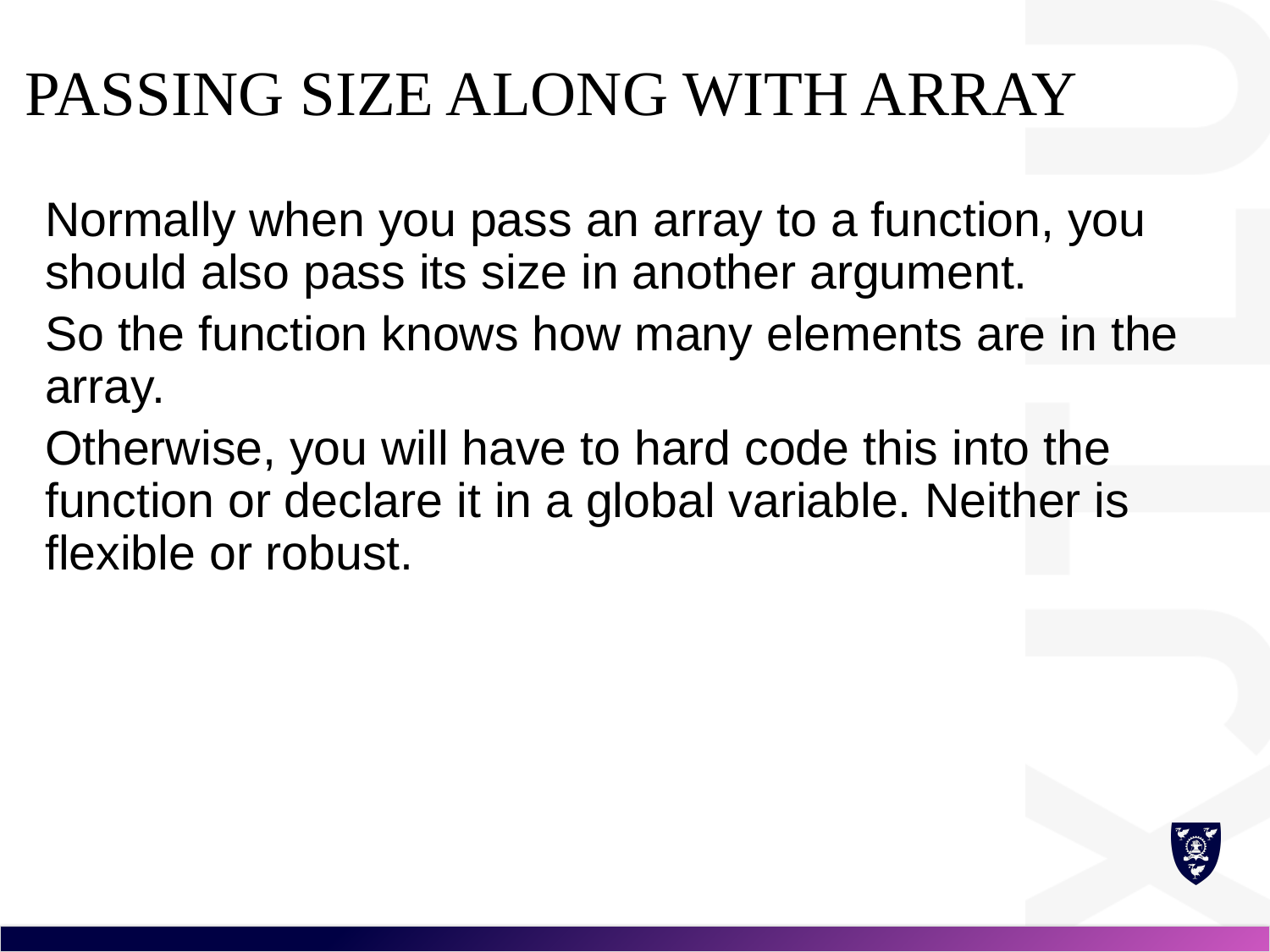

# Passing Size along with Array
Normally when you pass an array to a function, you should also pass its size in another argument.
So the function knows how many elements are in the array.
Otherwise, you will have to hard code this into the function or declare it in a global variable. Neither is flexible or robust.
49